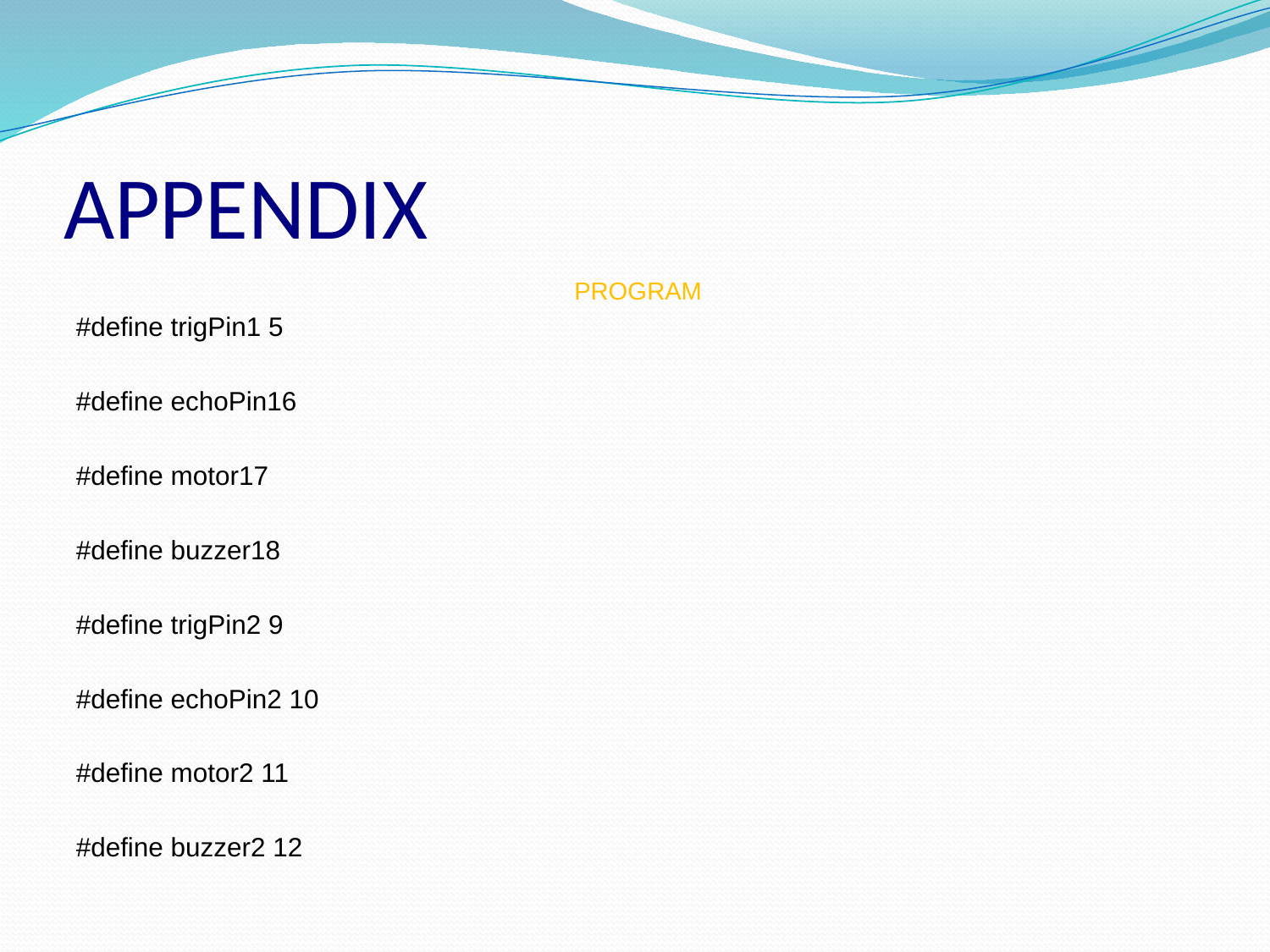

# APPENDIX
 PROGRAM
#define trigPin1 5

#define echoPin16

#define motor17

#define buzzer18

#define trigPin2 9

#define echoPin2 10

#define motor2 11

#define buzzer2 12